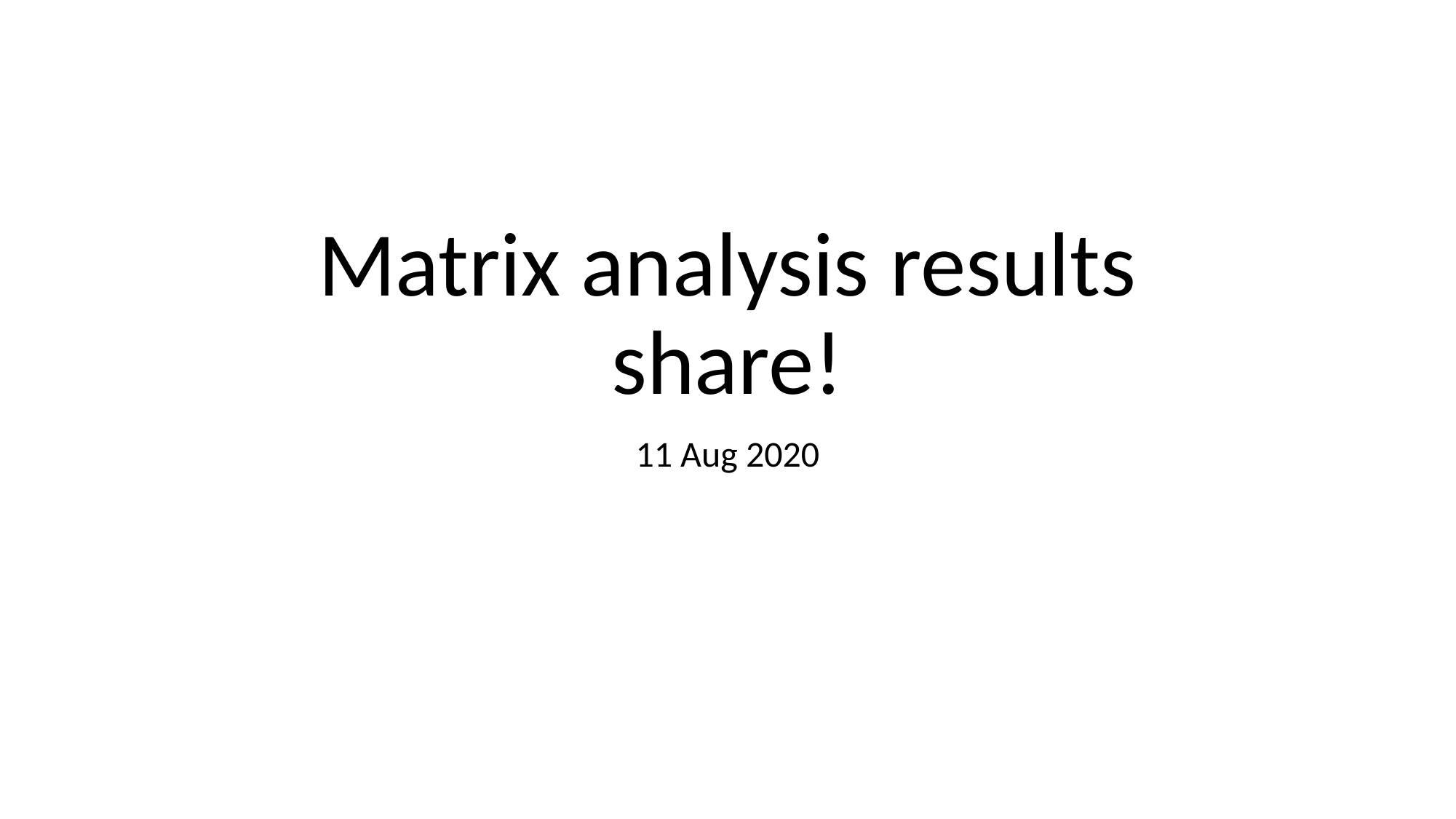

# Matrix analysis results share!
11 Aug 2020